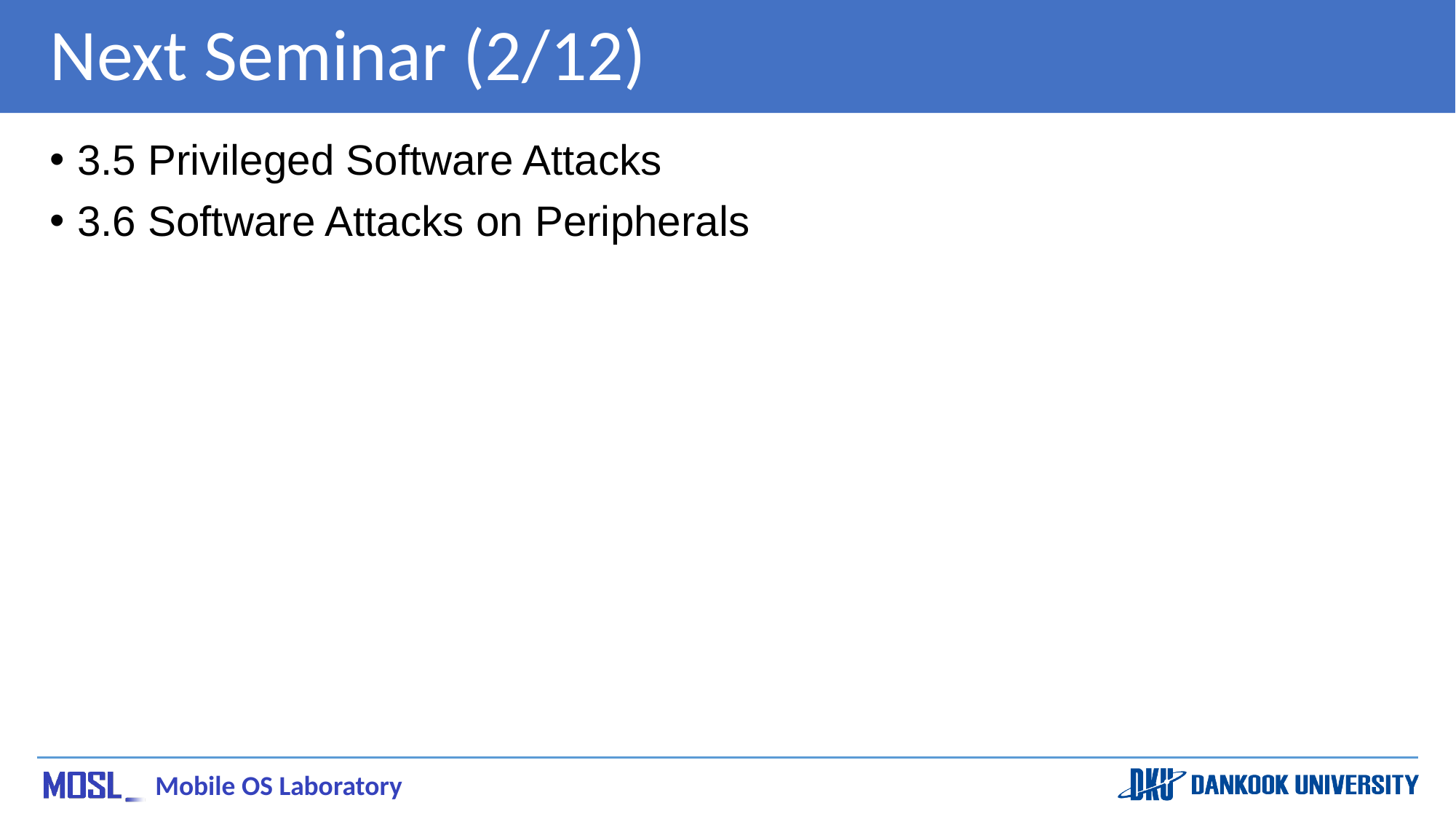

# Next Seminar (2/12)
3.5 Privileged Software Attacks
3.6 Software Attacks on Peripherals